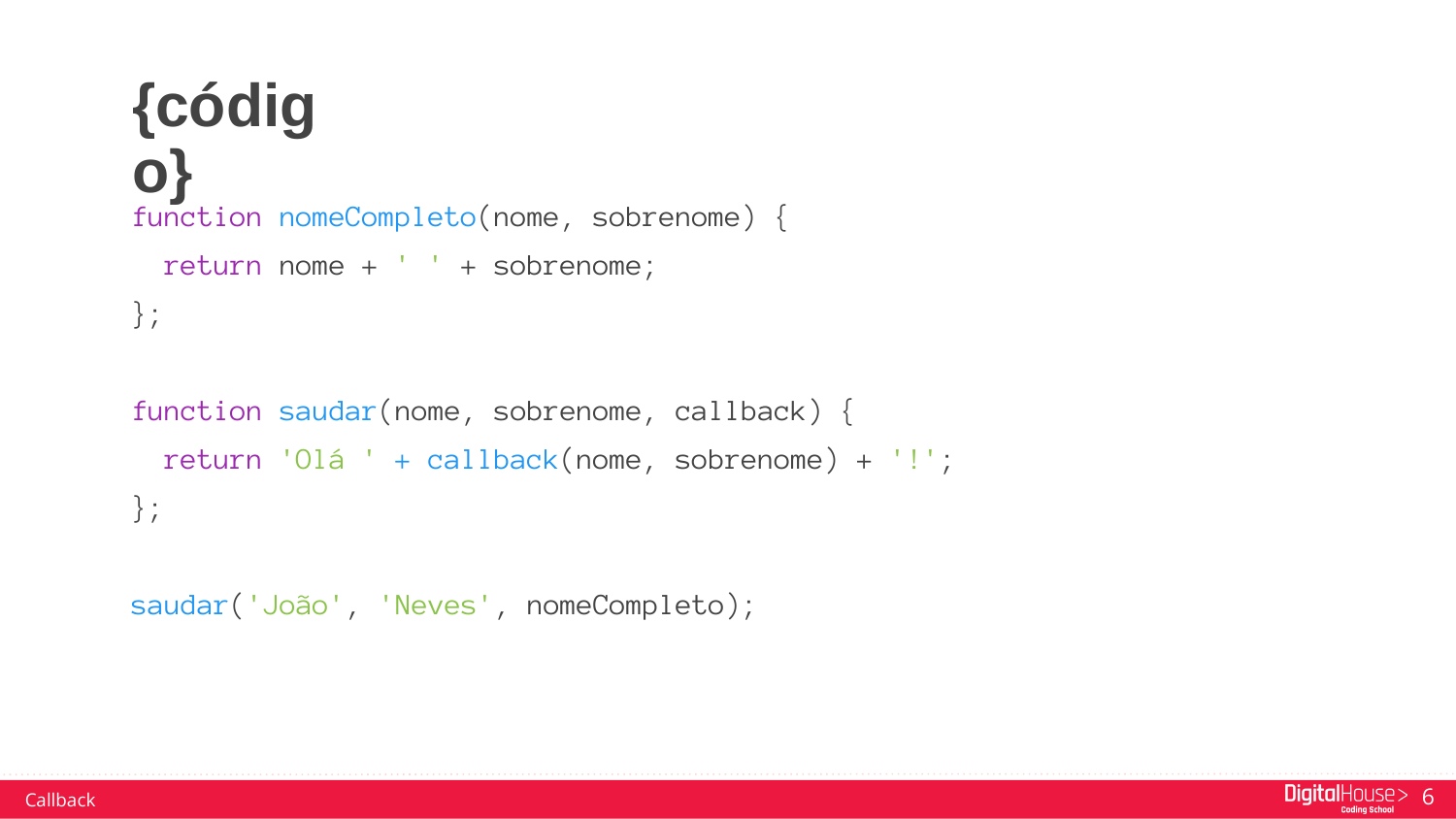

{código}
function nomeCompleto(nome, sobrenome) {
  return nome + ' ' + sobrenome;
};

function saudar(nome, sobrenome, callback) {
  return 'Olá ' + callback(nome, sobrenome) + '!';
};

saudar('João', 'Neves', nomeCompleto);